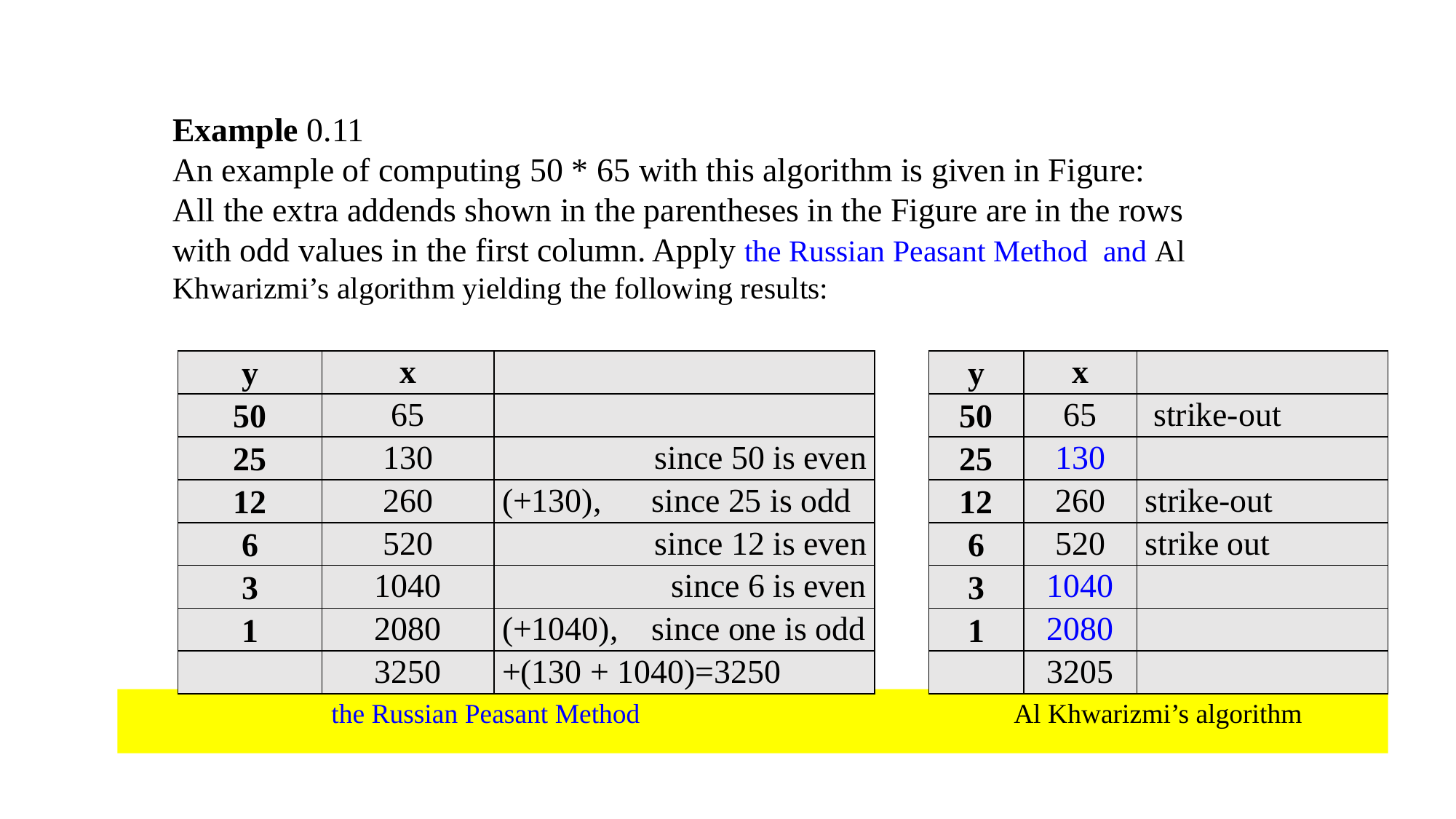

Example 0.11
An example of computing 50 * 65 with this algorithm is given in Figure:
All the extra addends shown in the parentheses in the Figure are in the rows with odd values in the first column. Apply the Russian Peasant Method  and Al Khwarizmi’s algorithm yielding the following results:
| y | x |  |
| --- | --- | --- |
| 50 | 65 |  |
| 25 | 130 | since 50 is even |
| 12 | 260 | (+130), since 25 is odd |
| 6 | 520 | since 12 is even |
| 3 | 1040 | since 6 is even |
| 1 | 2080 | (+1040), since one is odd |
|  | 3250 | +(130 + 1040)=3250 |
| y | x |  |
| --- | --- | --- |
| 50 | 65 | strike-out |
| 25 | 130 |  |
| 12 | 260 | strike-out |
| 6 | 520 | strike out |
| 3 | 1040 |  |
| 1 | 2080 |  |
|  | 3205 |  |

the Russian Peasant Method                                     	    Al Khwarizmi’s algorithm